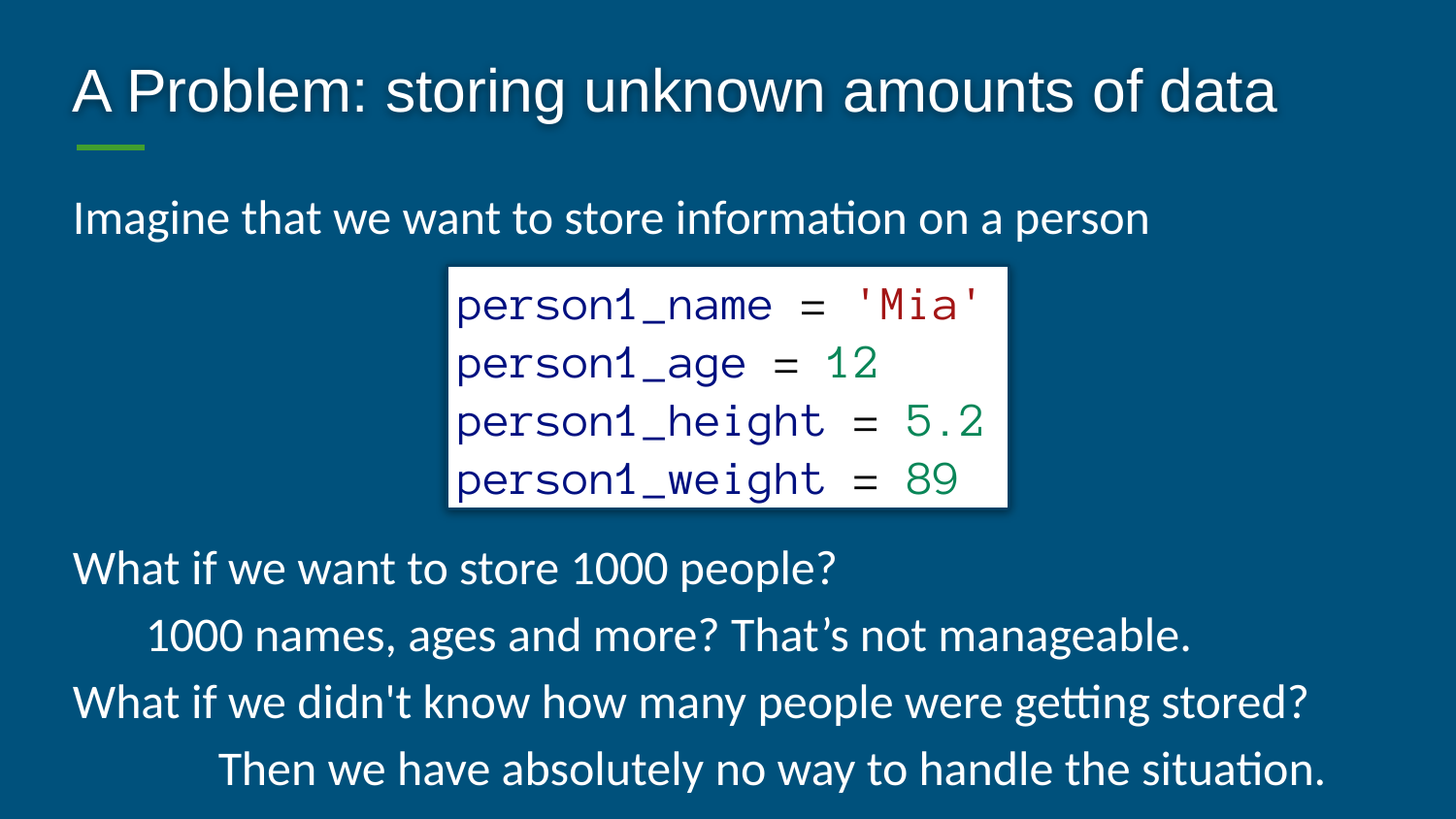

# A Problem: storing unknown amounts of data
Imagine that we want to store information on a person
person1_name = 'Mia'
person1_age = 12
person1_height = 5.2
person1_weight = 89
What if we want to store 1000 people?
1000 names, ages and more? That’s not manageable.
What if we didn't know how many people were getting stored?
	Then we have absolutely no way to handle the situation.